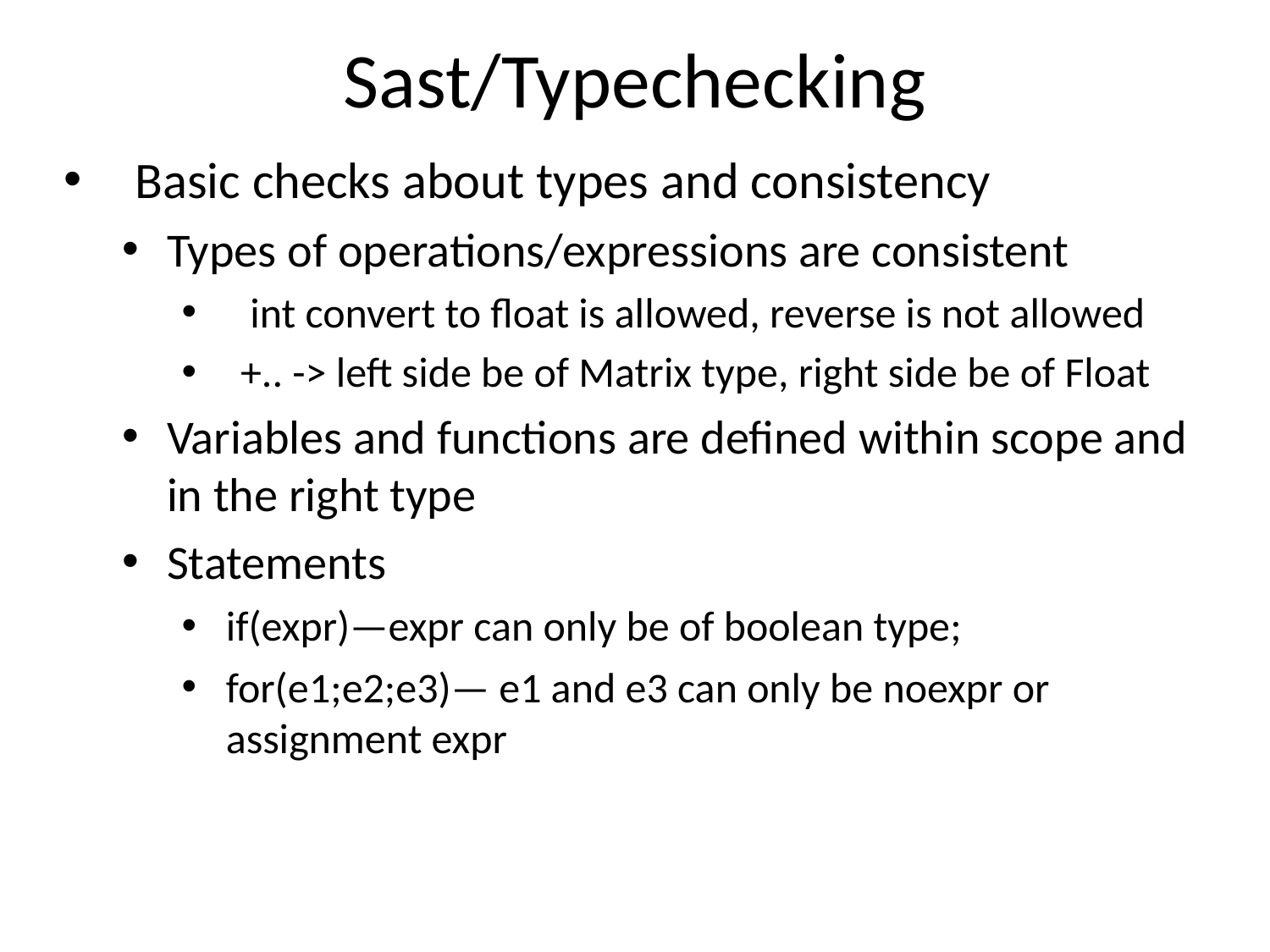

# Sast/Typechecking
Basic checks about types and consistency
Types of operations/expressions are consistent
 int convert to float is allowed, reverse is not allowed
+.. -> left side be of Matrix type, right side be of Float
Variables and functions are defined within scope and in the right type
Statements
if(expr)—expr can only be of boolean type;
for(e1;e2;e3)— e1 and e3 can only be noexpr or assignment expr